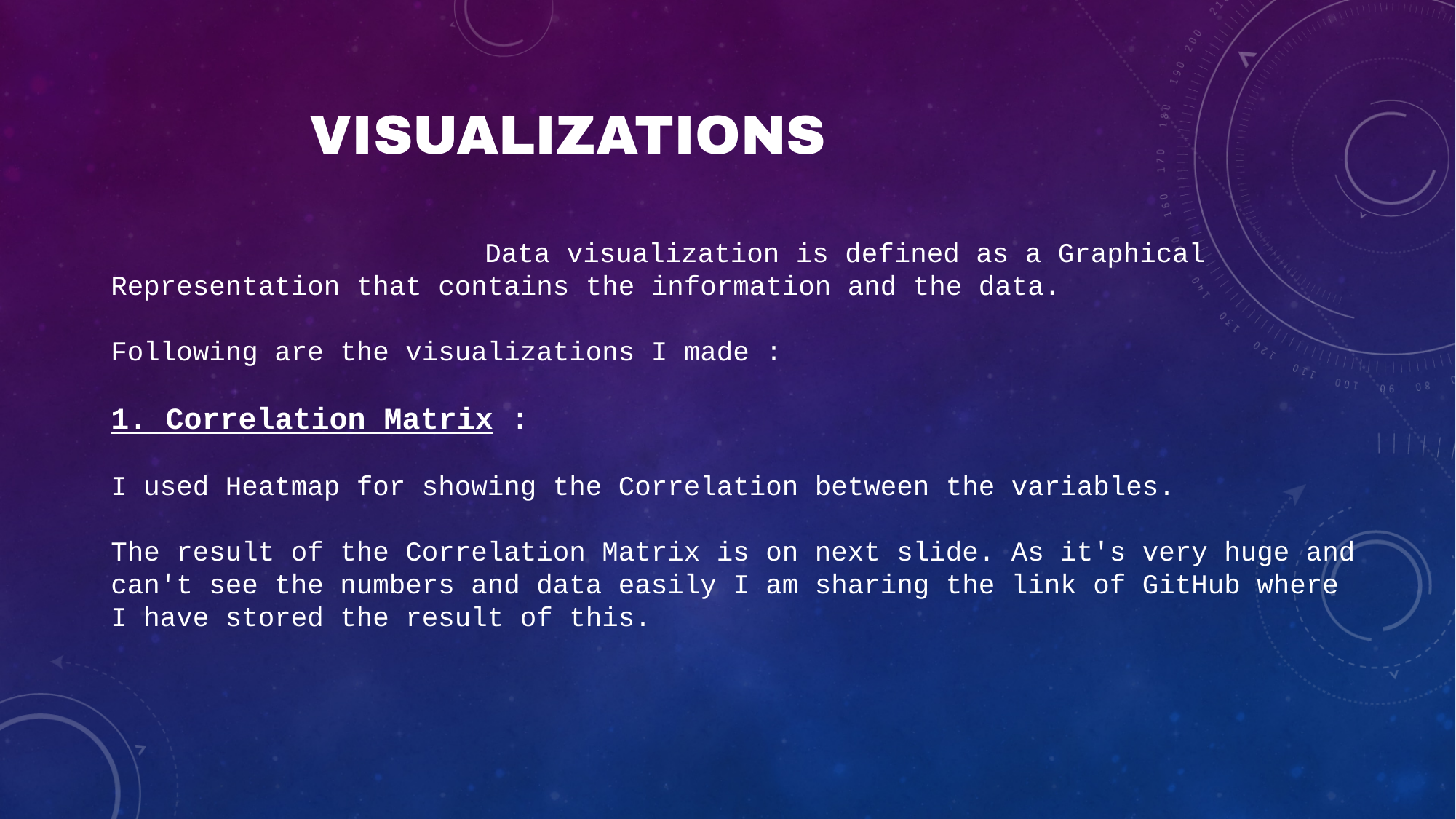

VISUALIZATIONS​
                                            Data visualization is defined as a Graphical Representation that contains the information and the data.

Following are the visualizations I made :

1. Correlation Matrix :

I used Heatmap for showing the Correlation between the variables.

The result of the Correlation Matrix is on next slide. As it's very huge and can't see the numbers and data easily I am sharing the link of GitHub where I have stored the result of this.